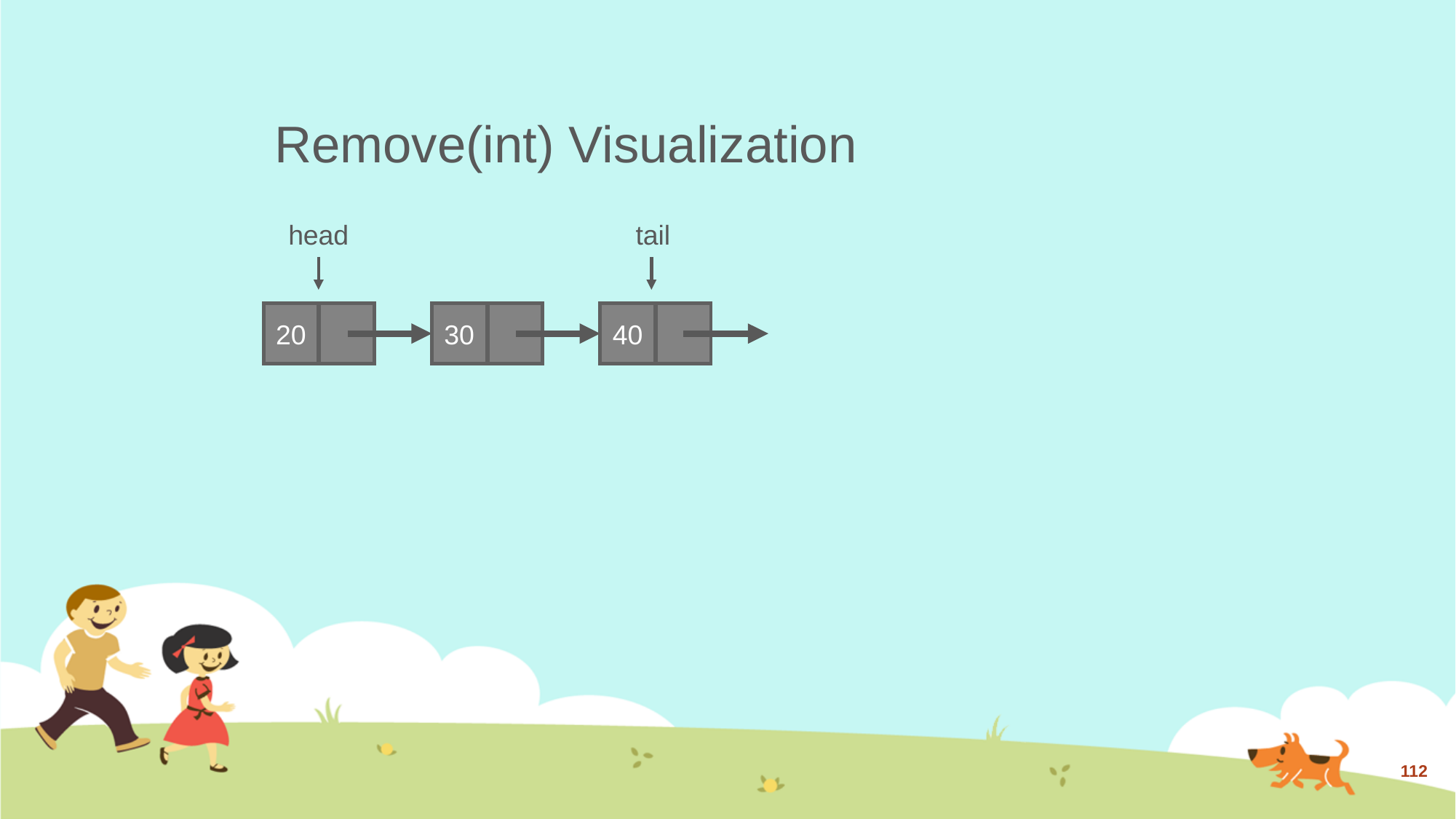

# Remove(int) Visualization
head
tail

20
30
40
112